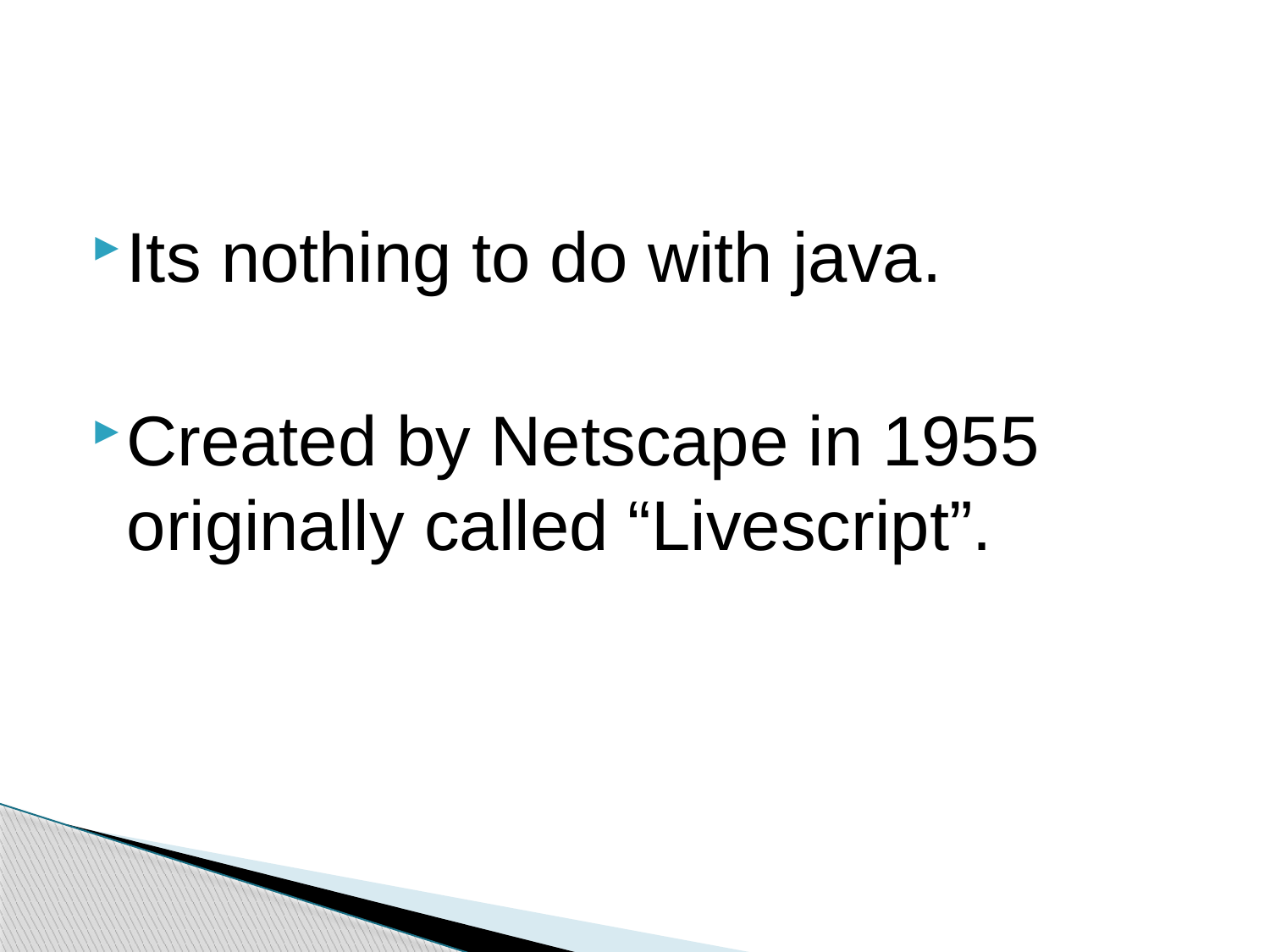

#
Its nothing to do with java.

Created by Netscape in 1955 originally called “Livescript”.